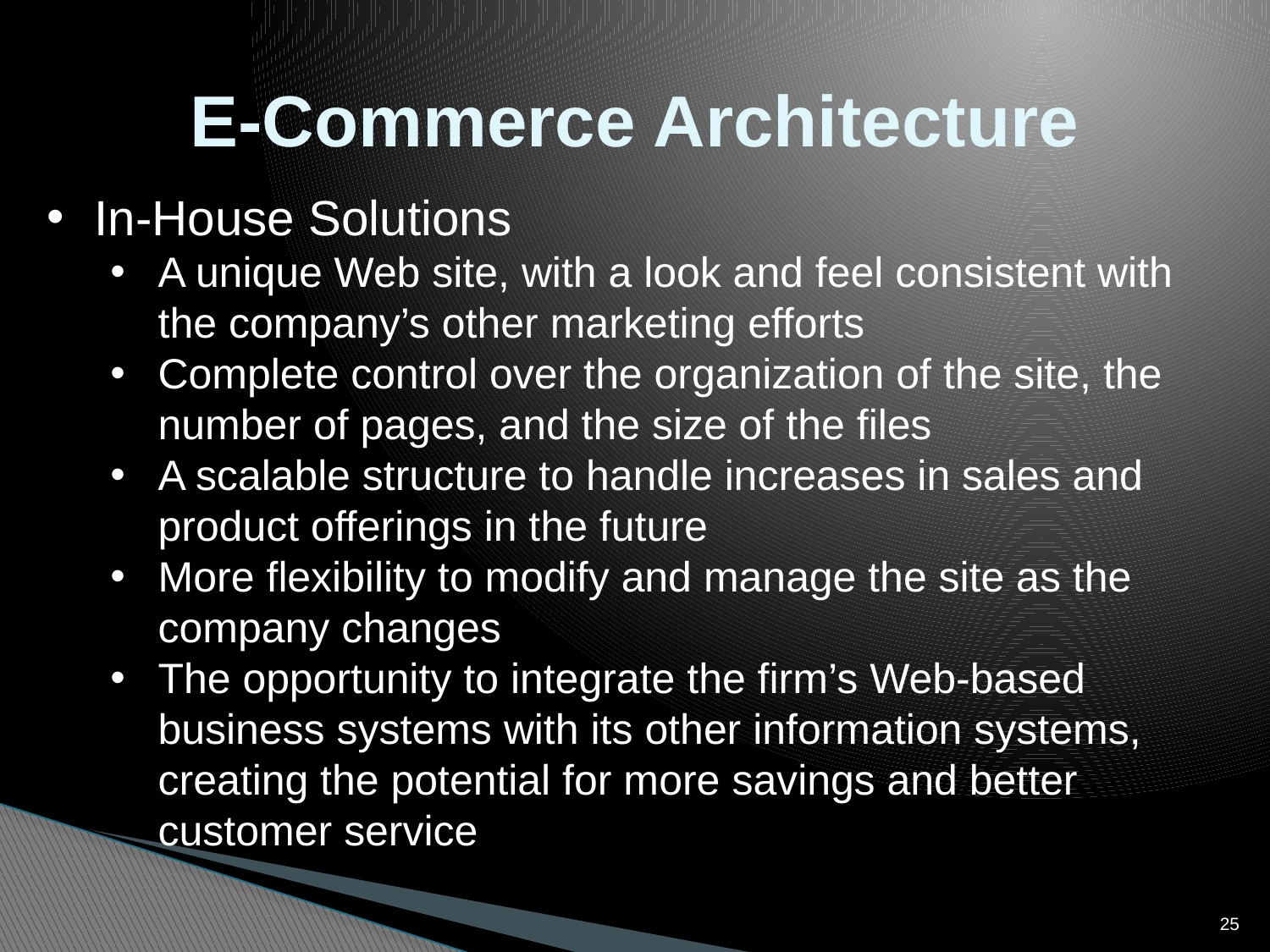

# E-Commerce Architecture
In-House Solutions
A unique Web site, with a look and feel consistent with the company’s other marketing efforts
Complete control over the organization of the site, the number of pages, and the size of the files
A scalable structure to handle increases in sales and product offerings in the future
More flexibility to modify and manage the site as the company changes
The opportunity to integrate the firm’s Web-based business systems with its other information systems, creating the potential for more savings and better customer service

25